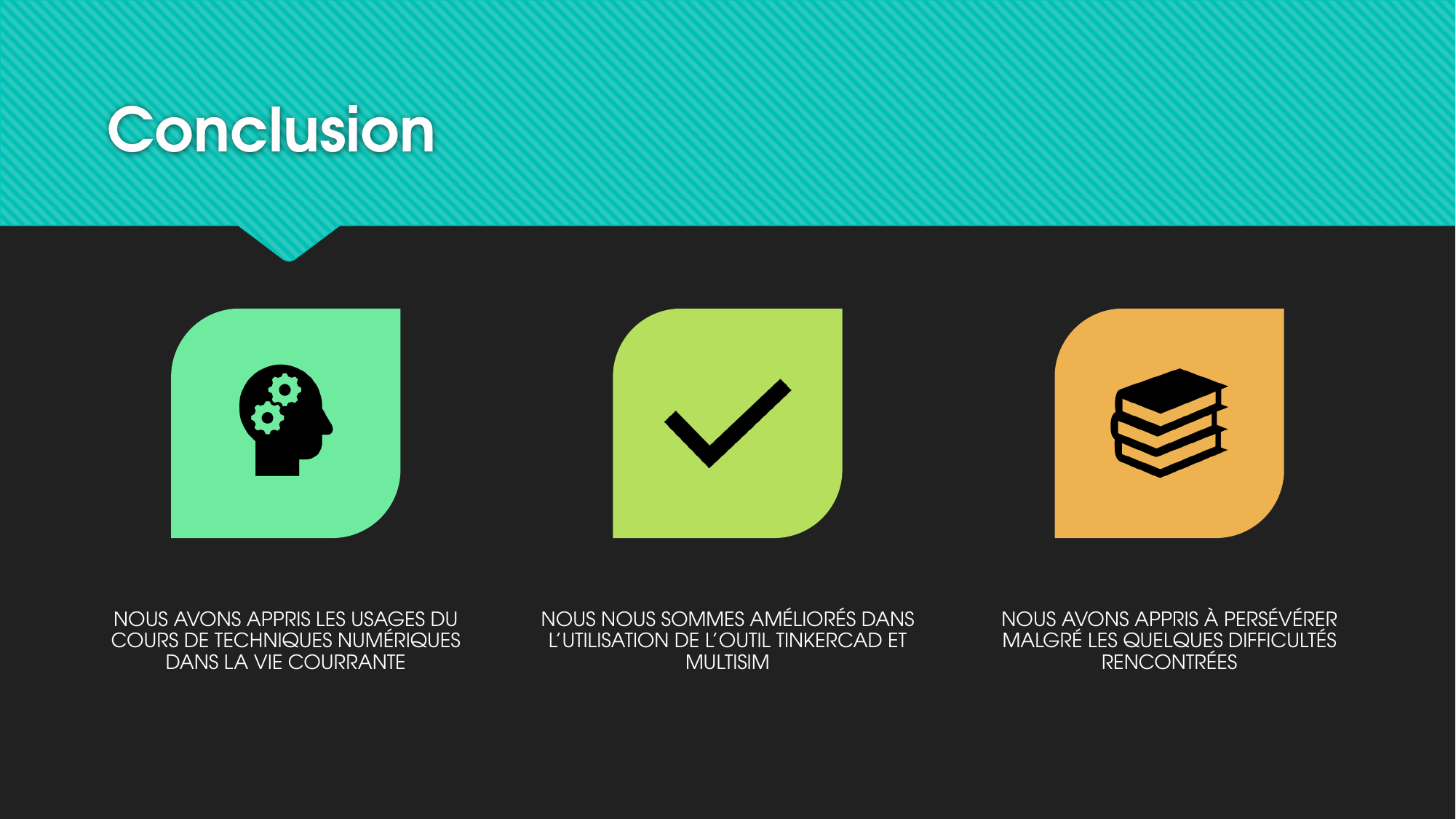

# Conclusion
Nous avons appris les usages du cours de techniques numériques dans la vie courrante
Nous nous sommes améliorés dans l’utilisation de l’outil tinkercad et multisim
Nous avons appris à persévérer malgré les quelques difficultés rencontrées